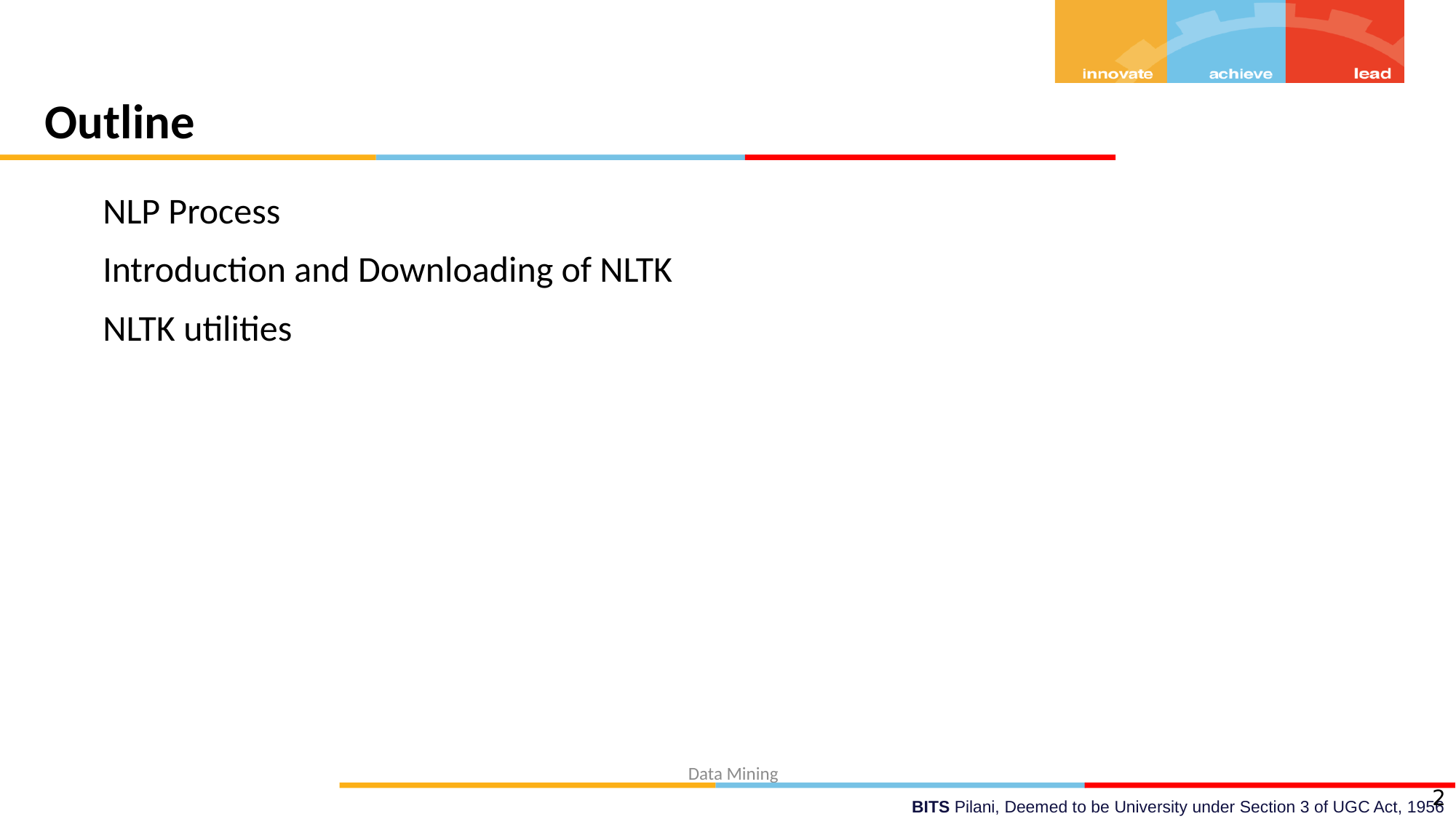

# Outline
NLP Process
Introduction and Downloading of NLTK
NLTK utilities
2